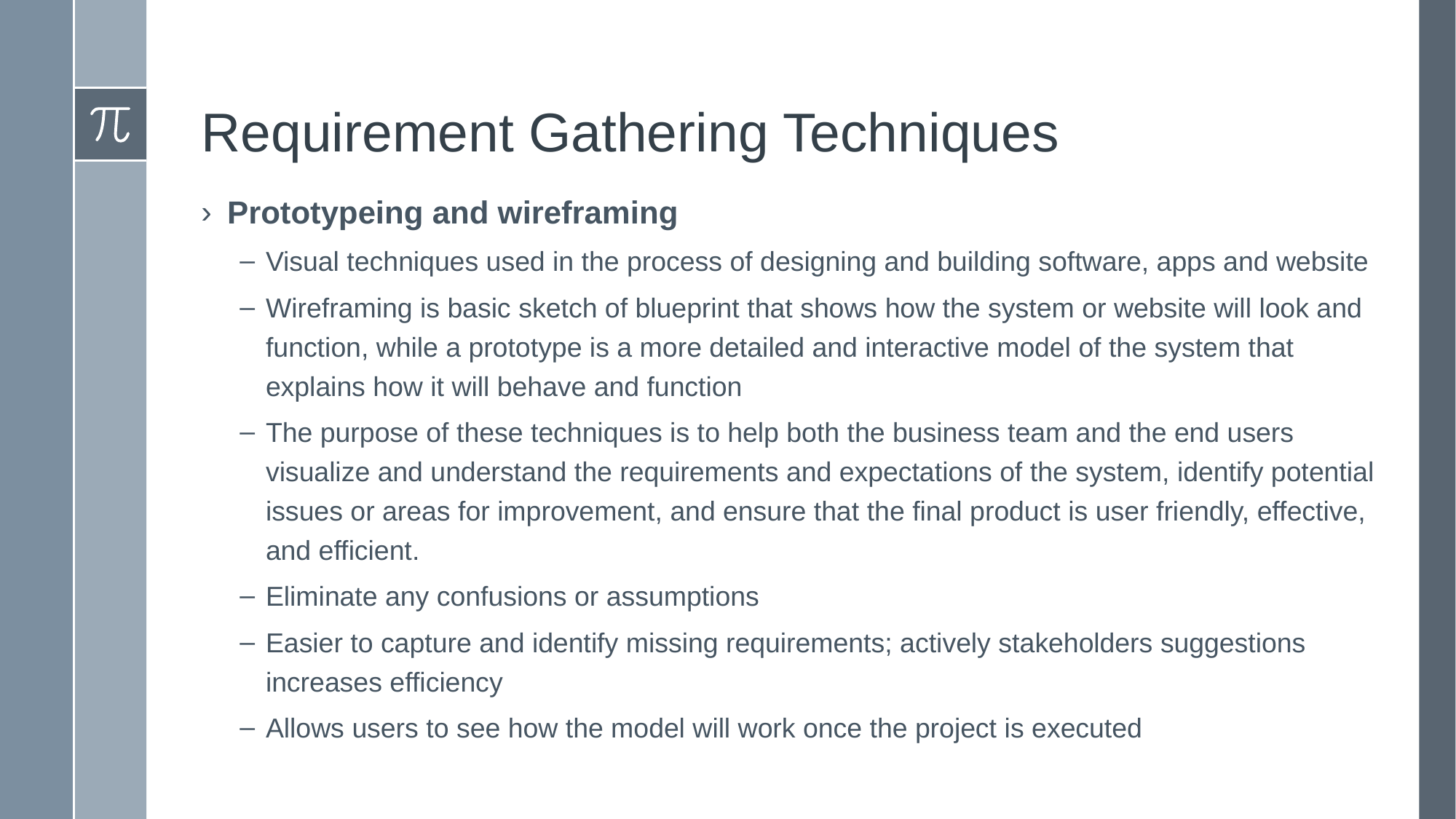

# Requirement Gathering Techniques
Prototypeing and wireframing
Visual techniques used in the process of designing and building software, apps and website
Wireframing is basic sketch of blueprint that shows how the system or website will look and function, while a prototype is a more detailed and interactive model of the system that explains how it will behave and function
The purpose of these techniques is to help both the business team and the end users visualize and understand the requirements and expectations of the system, identify potential issues or areas for improvement, and ensure that the final product is user friendly, effective, and efficient.
Eliminate any confusions or assumptions
Easier to capture and identify missing requirements; actively stakeholders suggestions increases efficiency
Allows users to see how the model will work once the project is executed